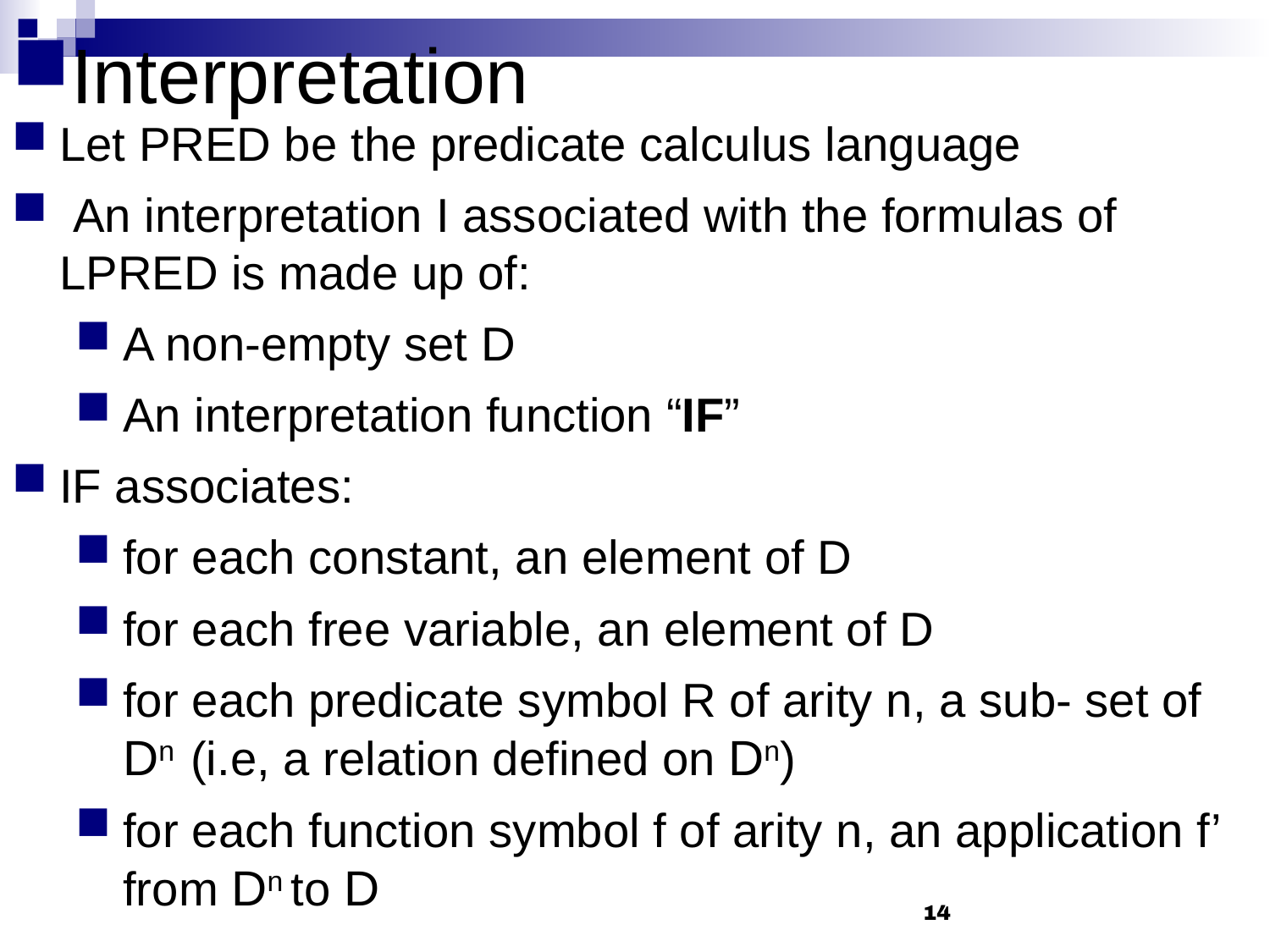

Interpretation
Let PRED be the predicate calculus language
 An interpretation I associated with the formulas of LPRED is made up of:
A non-empty set D
An interpretation function “IF”
IF associates:
for each constant, an element of D
for each free variable, an element of D
for each predicate symbol R of arity n, a sub- set of Dn  (i.e, a relation defined on Dn)
for each function symbol f of arity n, an application f’ from Dn to D

14